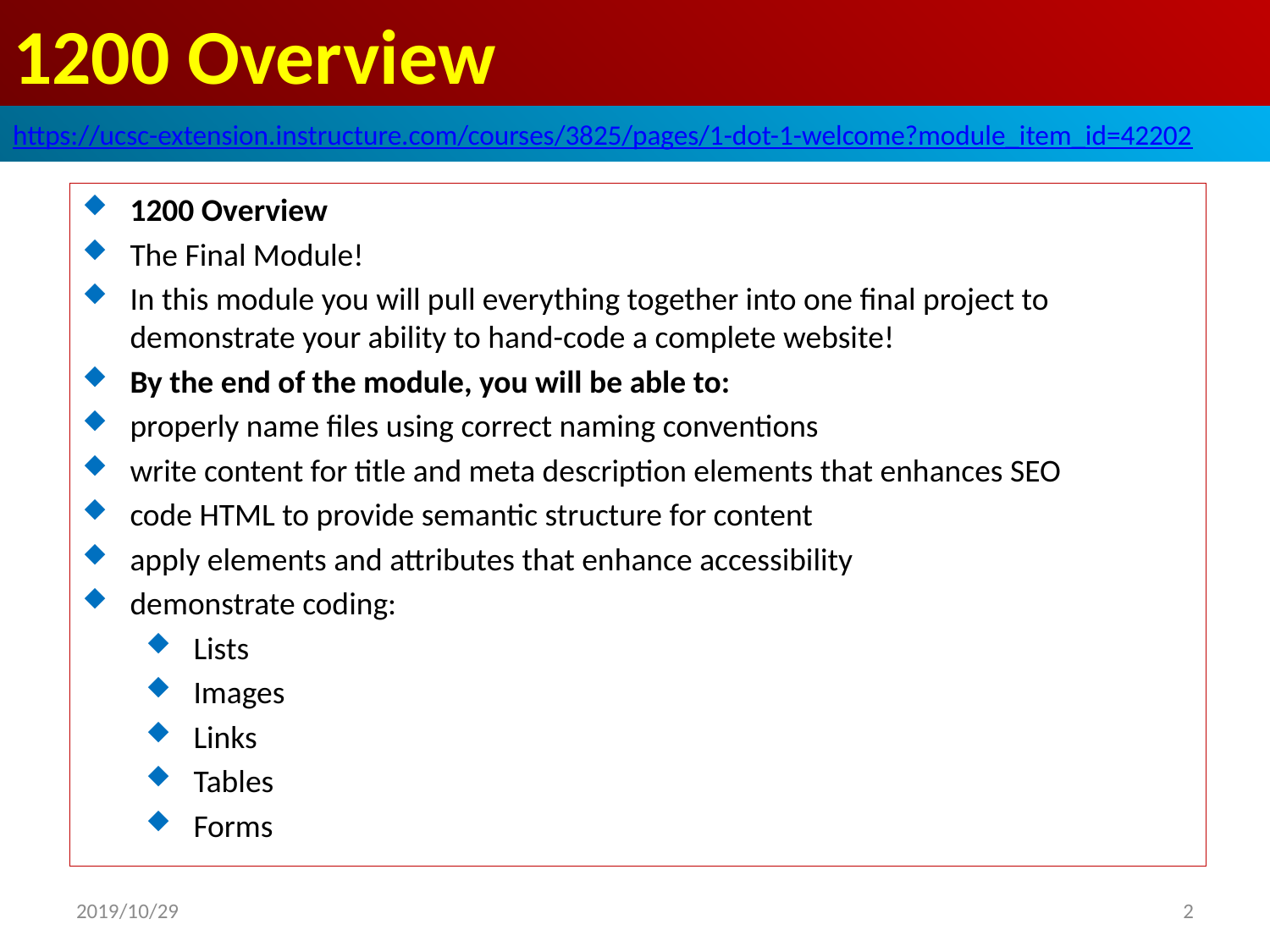

# 1200 Overview

https://ucsc-extension.instructure.com/courses/3825/pages/1-dot-1-welcome?module_item_id=42202
1200 Overview
The Final Module!
In this module you will pull everything together into one final project to demonstrate your ability to hand-code a complete website!
By the end of the module, you will be able to:
properly name files using correct naming conventions
write content for title and meta description elements that enhances SEO
code HTML to provide semantic structure for content
apply elements and attributes that enhance accessibility
demonstrate coding:
Lists
Images
Links
Tables
Forms
2019/10/29
2